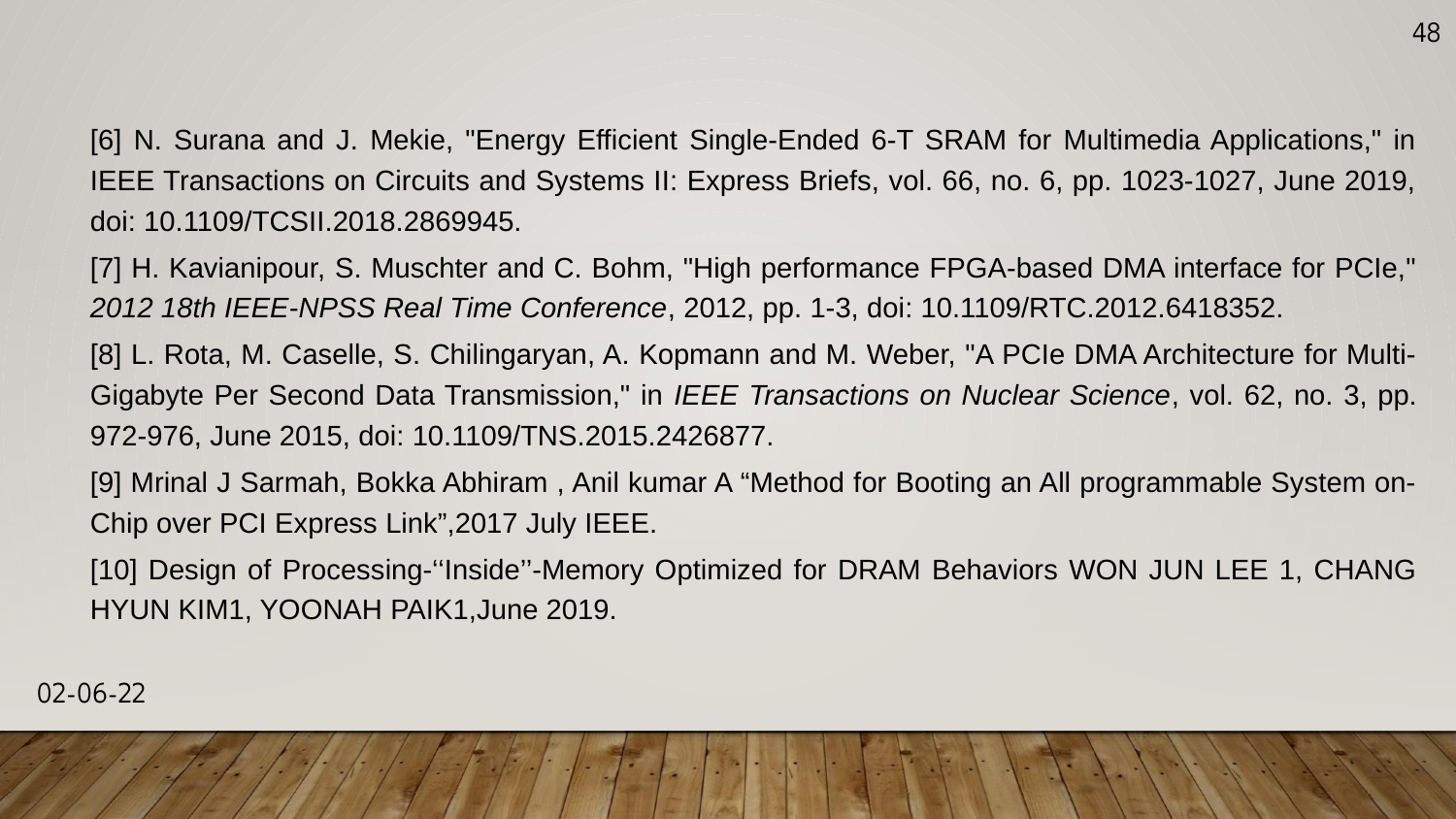

48
[6] N. Surana and J. Mekie, "Energy Efficient Single-Ended 6-T SRAM for Multimedia Applications," in IEEE Transactions on Circuits and Systems II: Express Briefs, vol. 66, no. 6, pp. 1023-1027, June 2019, doi: 10.1109/TCSII.2018.2869945.
[7] H. Kavianipour, S. Muschter and C. Bohm, "High performance FPGA-based DMA interface for PCIe," 2012 18th IEEE-NPSS Real Time Conference, 2012, pp. 1-3, doi: 10.1109/RTC.2012.6418352.
[8] L. Rota, M. Caselle, S. Chilingaryan, A. Kopmann and M. Weber, "A PCIe DMA Architecture for Multi-Gigabyte Per Second Data Transmission," in IEEE Transactions on Nuclear Science, vol. 62, no. 3, pp. 972-976, June 2015, doi: 10.1109/TNS.2015.2426877.
[9] Mrinal J Sarmah, Bokka Abhiram , Anil kumar A “Method for Booting an All programmable System on-Chip over PCI Express Link”,2017 July IEEE.
[10] Design of Processing-‘‘Inside’’-Memory Optimized for DRAM Behaviors WON JUN LEE 1, CHANG HYUN KIM1, YOONAH PAIK1,June 2019.